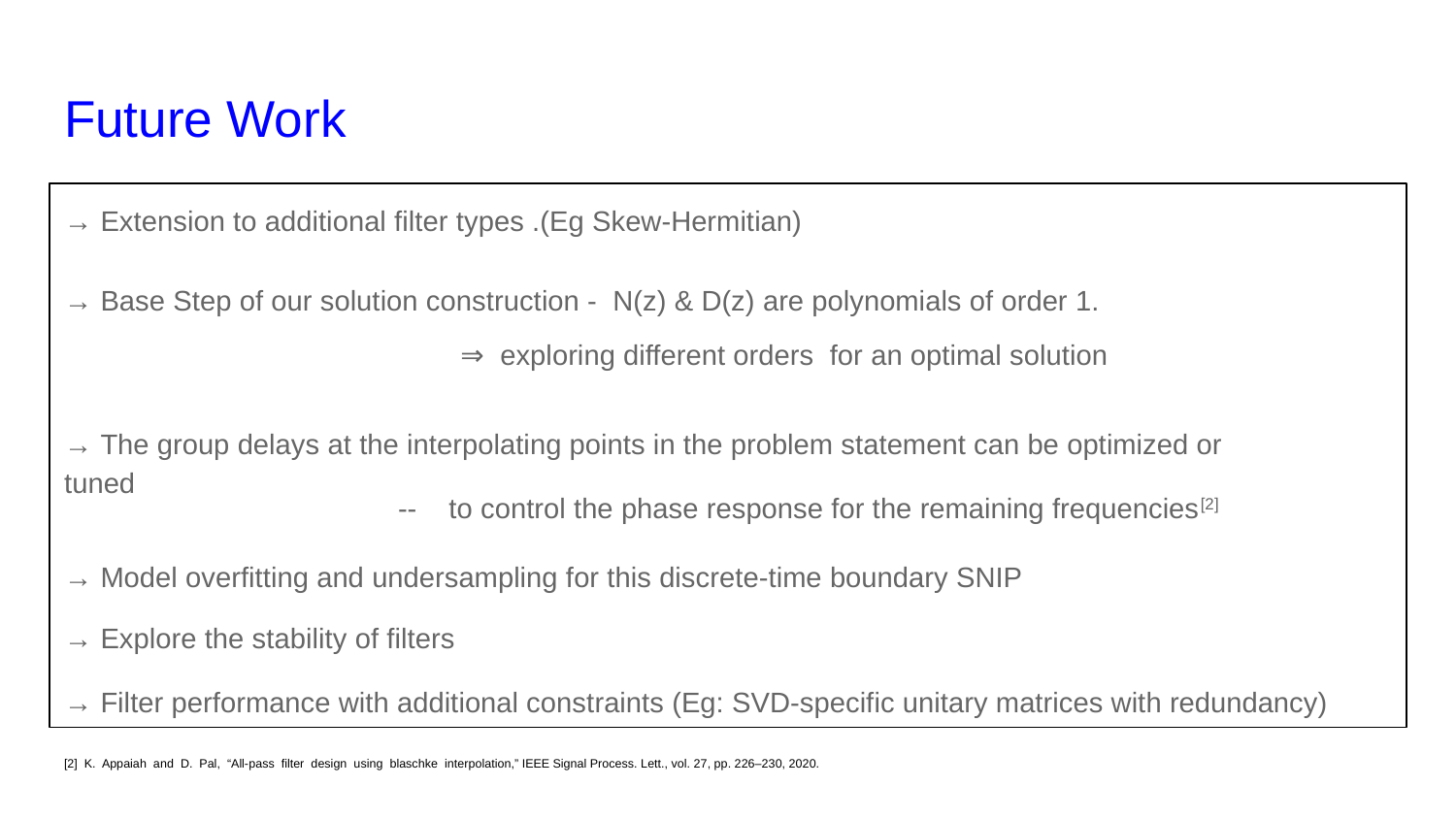

# Future Work

→ Extension to additional filter types .(Eg Skew-Hermitian)
→ Base Step of our solution construction -  N(z) & D(z) are polynomials of order 1.

                       ⇒  exploring different orders  for an optimal solution
→ The group delays at the interpolating points in the problem statement can be optimized or tuned
   --    to control the phase response for the remaining frequencies[2]

→ Model overfitting and undersampling for this discrete-time boundary SNIP

→ Explore the stability of filters
→ Filter performance with additional constraints (Eg: SVD-specific unitary matrices with redundancy)
[2]  K.  Appaiah  and  D.  Pal,  “All-pass  filter  design  using  blaschke  interpolation,” IEEE Signal Process. Lett., vol. 27, pp. 226–230, 2020.